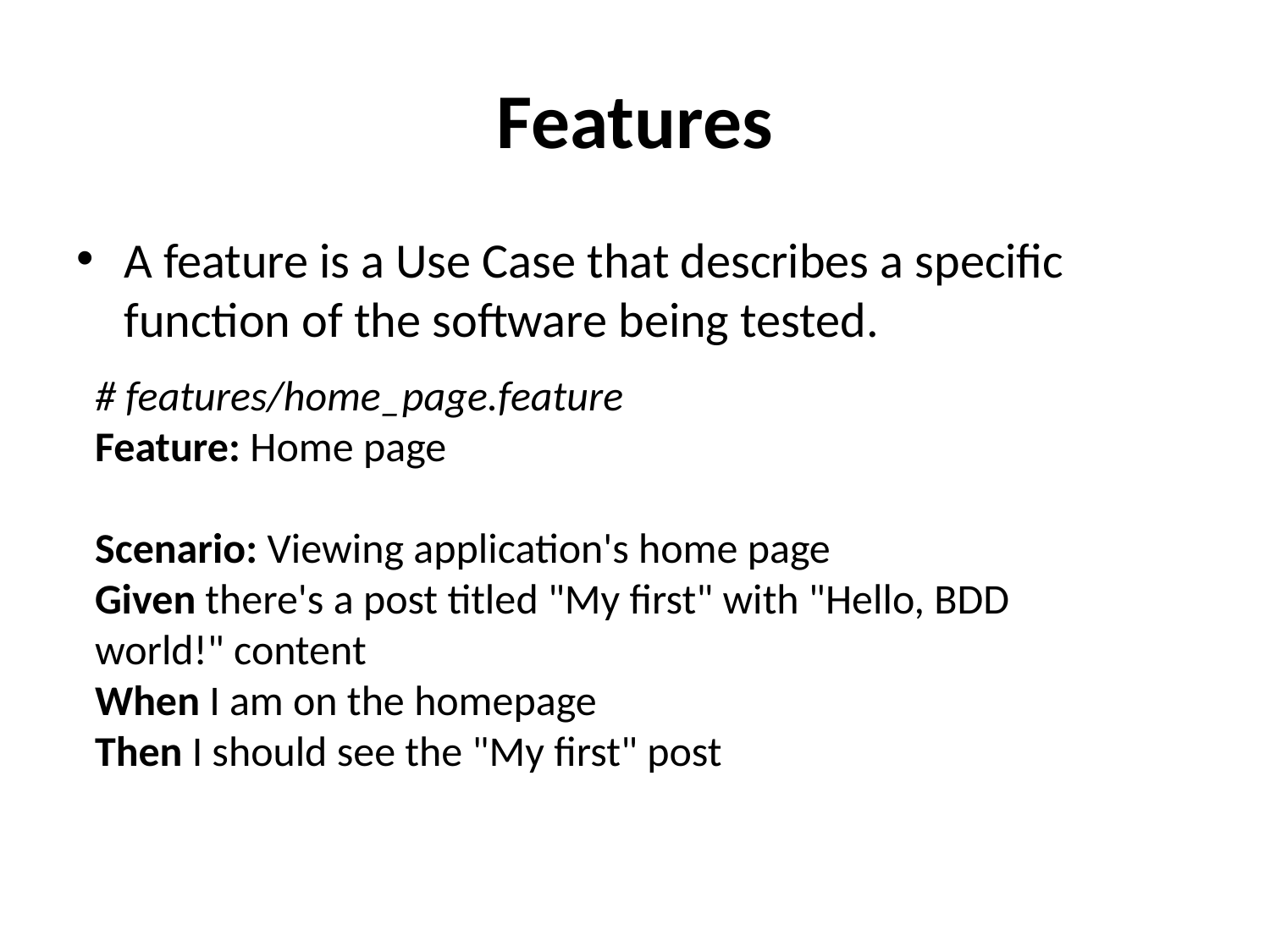

# Features
A feature is a Use Case that describes a specific function of the software being tested.

# features/home_page.feature
Feature: Home page

Scenario: Viewing application's home page
Given there's a post titled "My first" with "Hello, BDD world!" content
When I am on the homepage
Then I should see the "My first" post